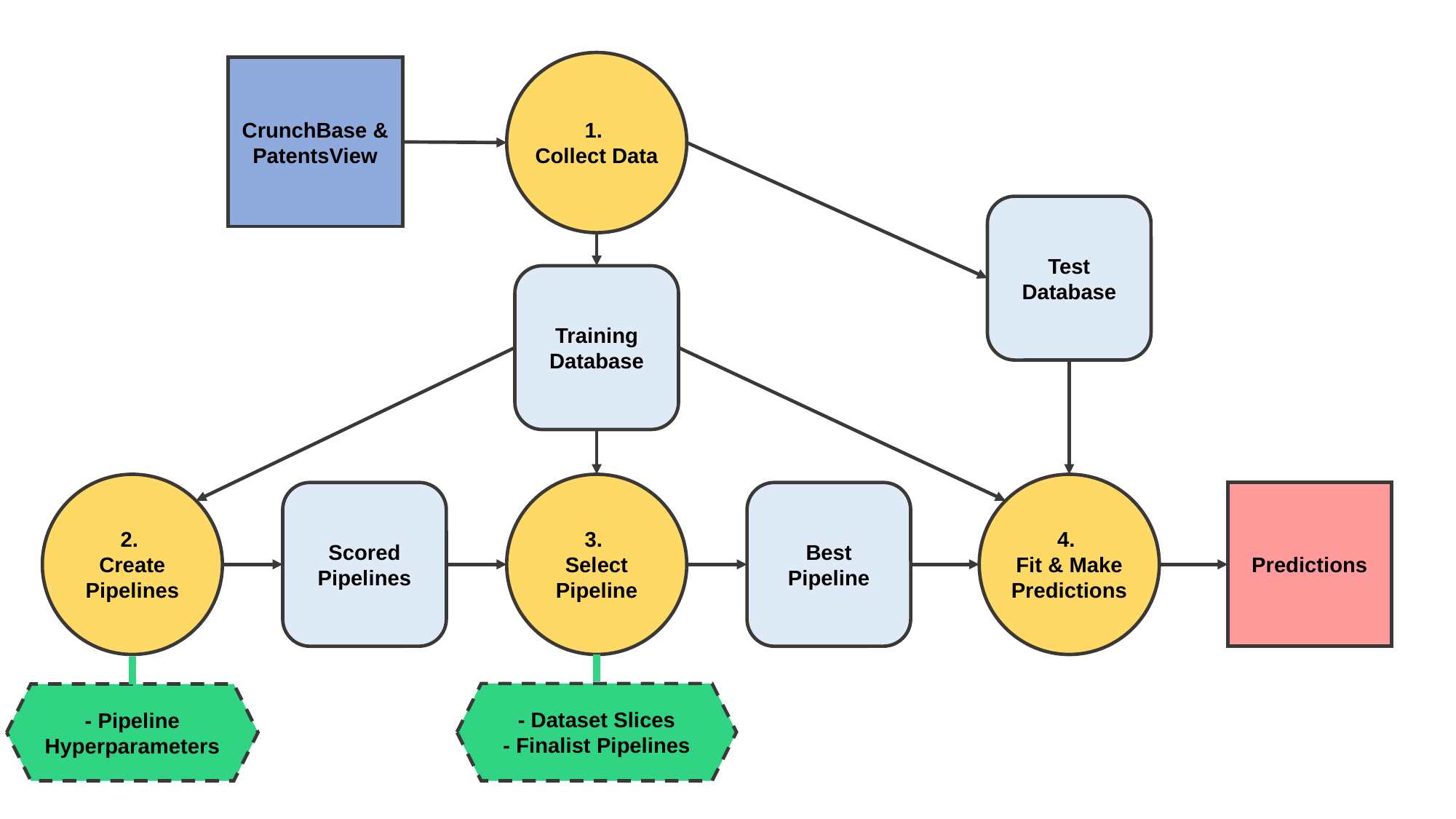

1.
Collect Data
CrunchBase & PatentsView
Test
Database
Training
Database
2.
Create Pipelines
3.
Select Pipeline
4.
Fit & Make Predictions
Scored Pipelines
Best
Pipeline
Predictions
- Dataset Slices
- Finalist Pipelines
- Pipeline Hyperparameters